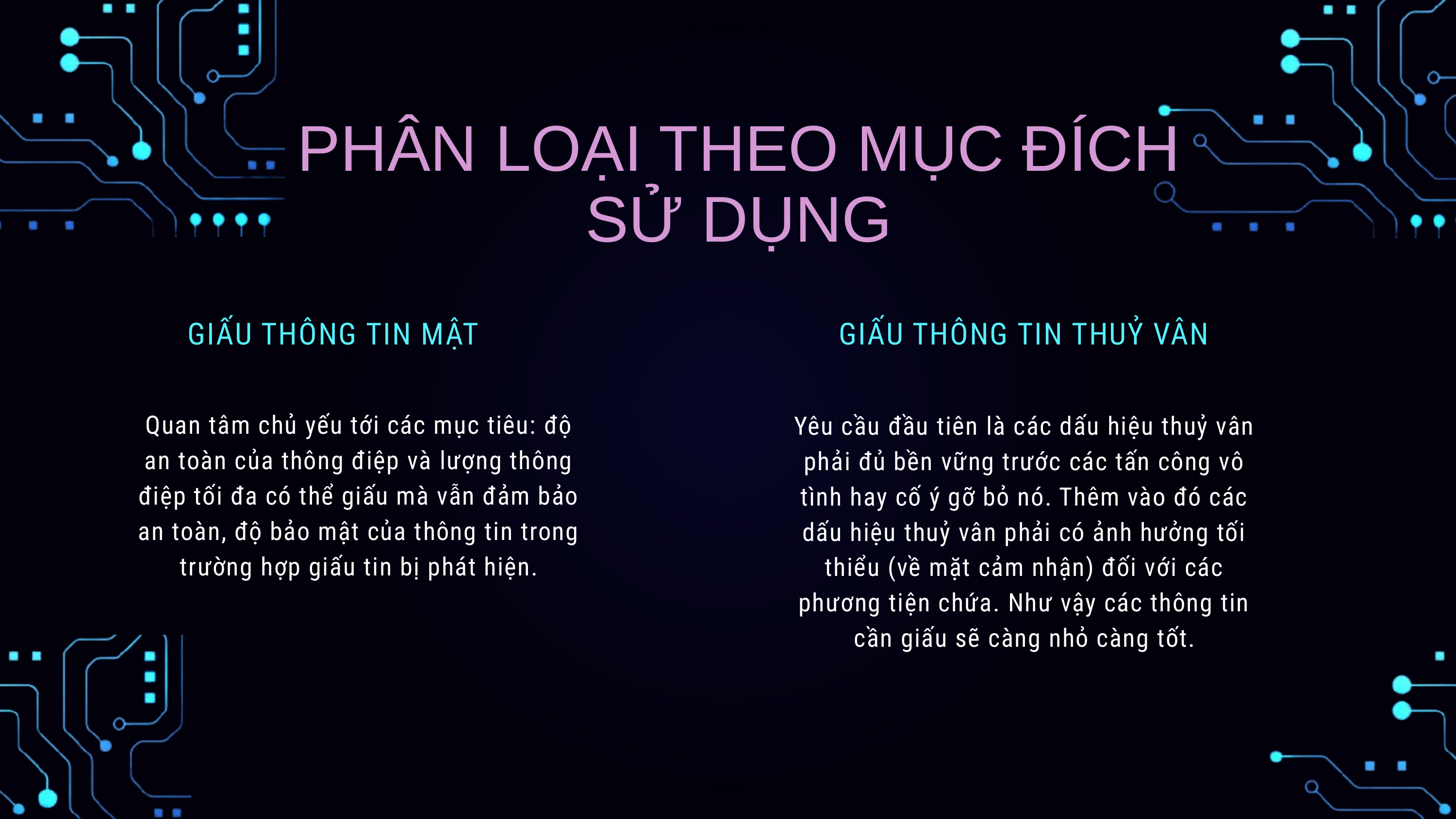

PHÂN LOẠI THEO MỤC ĐÍCH SỬ DỤNG
GIẤU THÔNG TIN MẬT
GIẤU THÔNG TIN THUỶ VÂN
Quan tâm chủ yếu tới các mục tiêu: độ an toàn của thông điệp và lượng thông điệp tối đa có thể giấu mà vẫn đảm bảo an toàn, độ bảo mật của thông tin trong trường hợp giấu tin bị phát hiện.

Yêu cầu đầu tiên là các dấu hiệu thuỷ vân phải đủ bền vững trước các tấn công vô tình hay cố ý gỡ bỏ nó. Thêm vào đó các dấu hiệu thuỷ vân phải có ảnh hưởng tối thiểu (về mặt cảm nhận) đối với các phương tiện chứa. Như vậy các thông tin cần giấu sẽ càng nhỏ càng tốt.